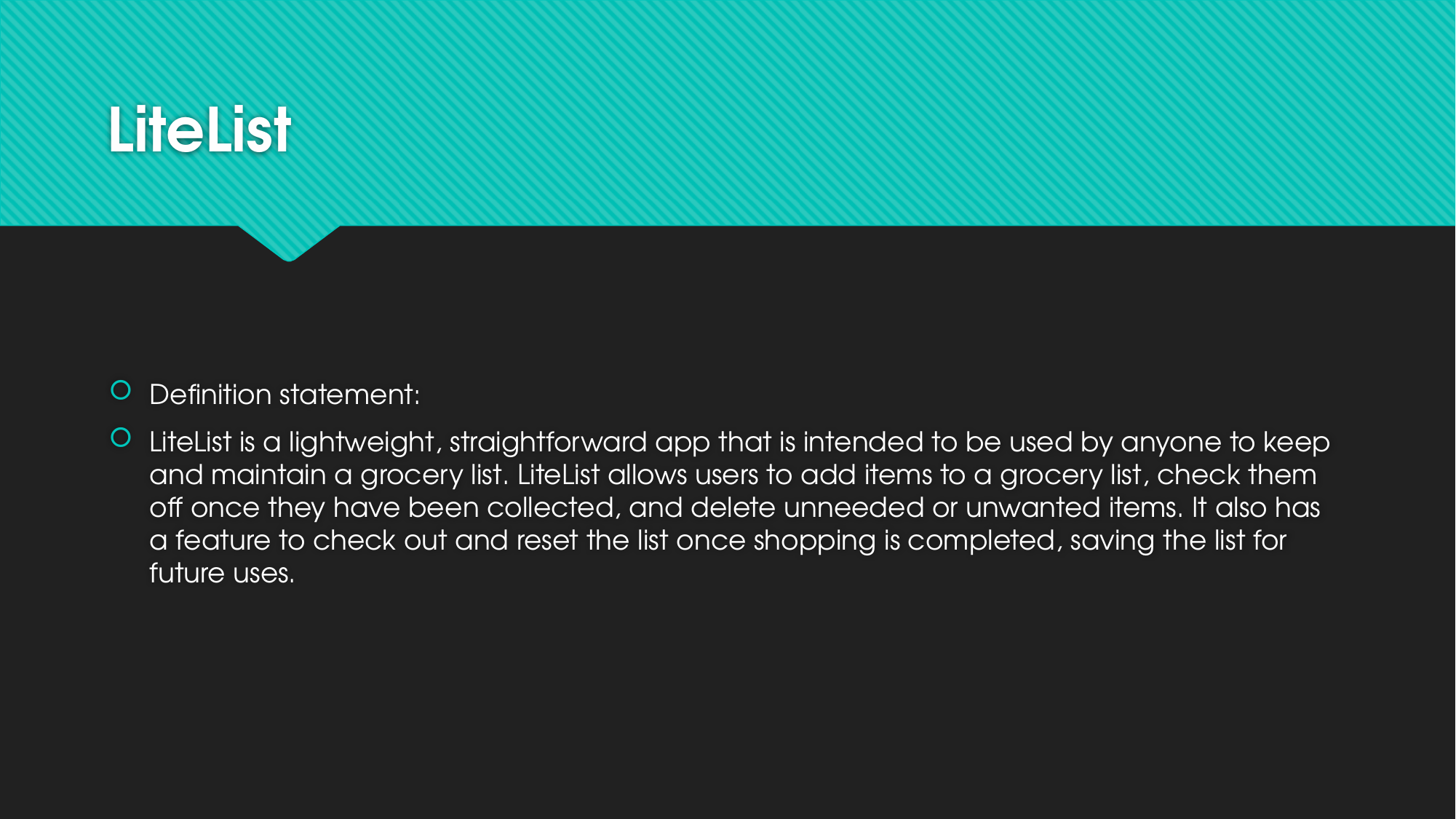

# LiteList
Definition statement:
LiteList is a lightweight, straightforward app that is intended to be used by anyone to keep and maintain a grocery list. LiteList allows users to add items to a grocery list, check them off once they have been collected, and delete unneeded or unwanted items. It also has a feature to check out and reset the list once shopping is completed, saving the list for future uses.